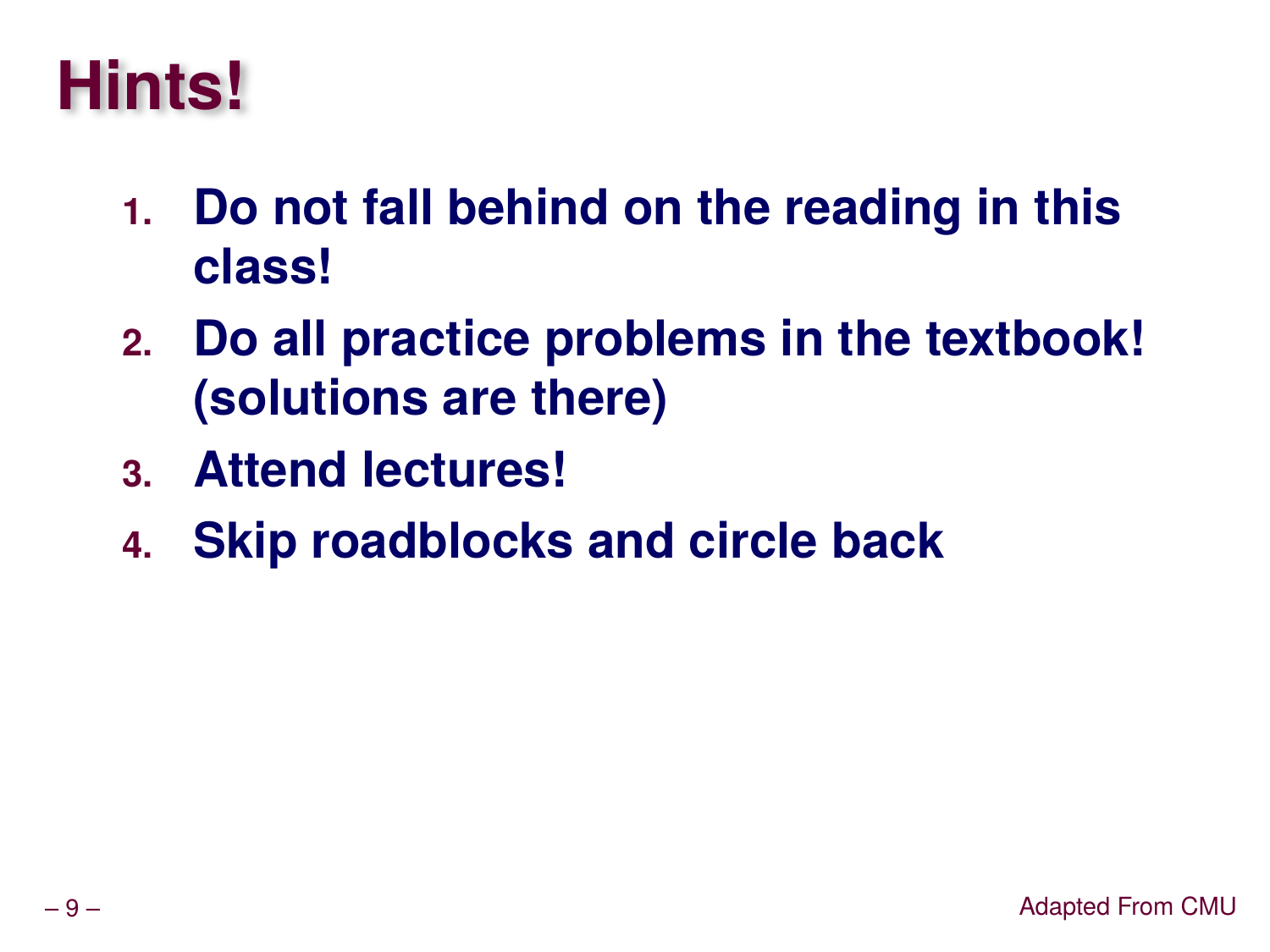

# Hints!
Do not fall behind on the reading in this class!
Do all practice problems in the textbook!  (solutions are there)
Attend lectures!
Skip roadblocks and circle back